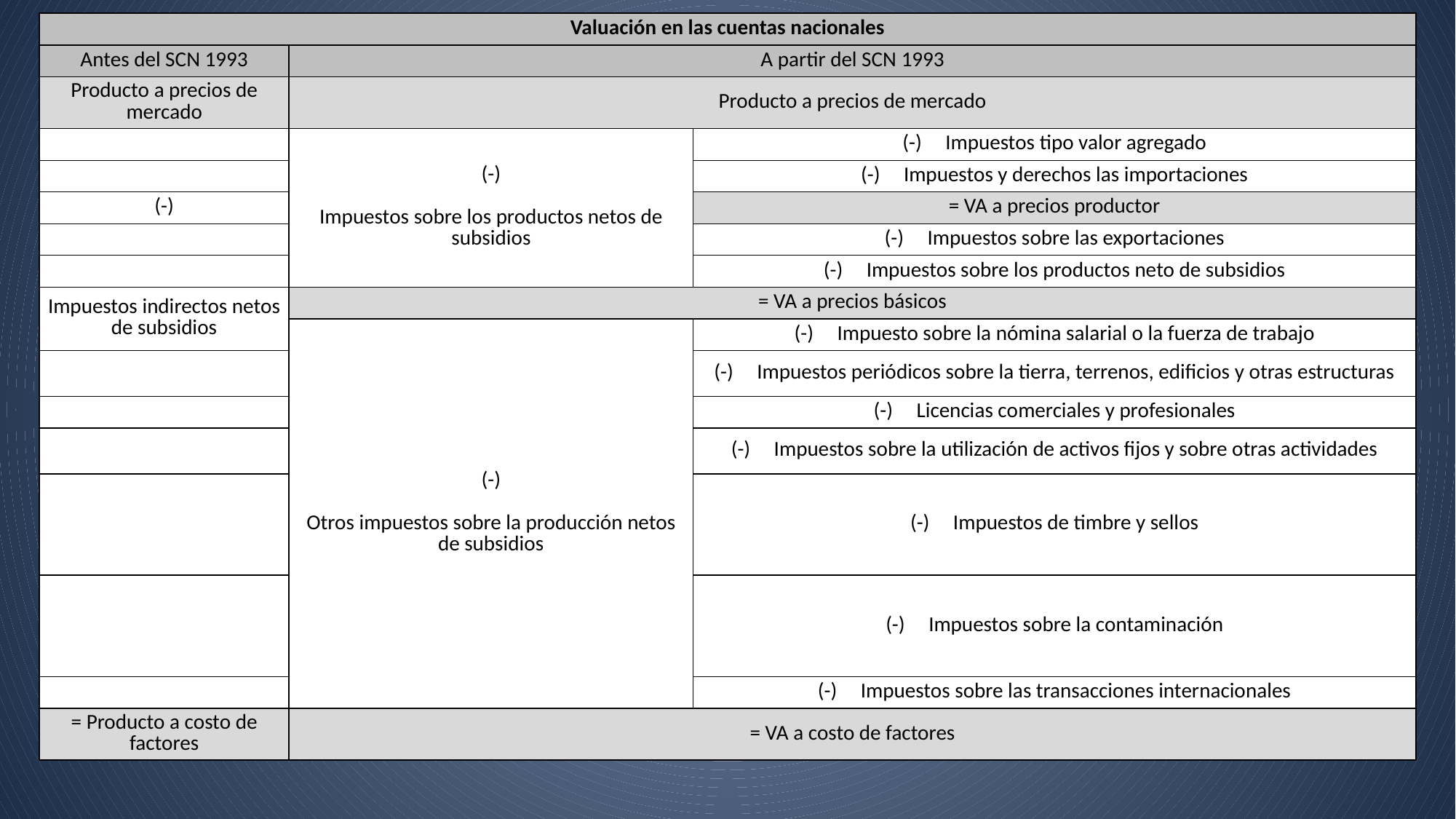

| Valuación en las cuentas nacionales |  |  |
| --- | --- | --- |
| Antes del SCN 1993 | A partir del SCN 1993 |  |
| Producto a precios de mercado | Producto a precios de mercado |  |
|  | (-) Impuestos sobre los productos netos de subsidios | (-)     Impuestos tipo valor agregado |
|  |  | (-)     Impuestos y derechos las importaciones |
| (-) |  | = VA a precios productor |
|  |  | (-)     Impuestos sobre las exportaciones |
|  |  | (-)     Impuestos sobre los productos neto de subsidios |
| Impuestos indirectos netos de subsidios | = VA a precios básicos |  |
|  | (-) Otros impuestos sobre la producción netos de subsidios | (-)     Impuesto sobre la nómina salarial o la fuerza de trabajo |
|  |  | (-)     Impuestos periódicos sobre la tierra, terrenos, edificios y otras estructuras |
|  |  | (-)     Licencias comerciales y profesionales |
|  |  | (-)     Impuestos sobre la utilización de activos fijos y sobre otras actividades |
|  |  | (-)     Impuestos de timbre y sellos |
|  |  | (-)     Impuestos sobre la contaminación |
|  |  | (-)     Impuestos sobre las transacciones internacionales |
| = Producto a costo de factores | = VA a costo de factores |  |